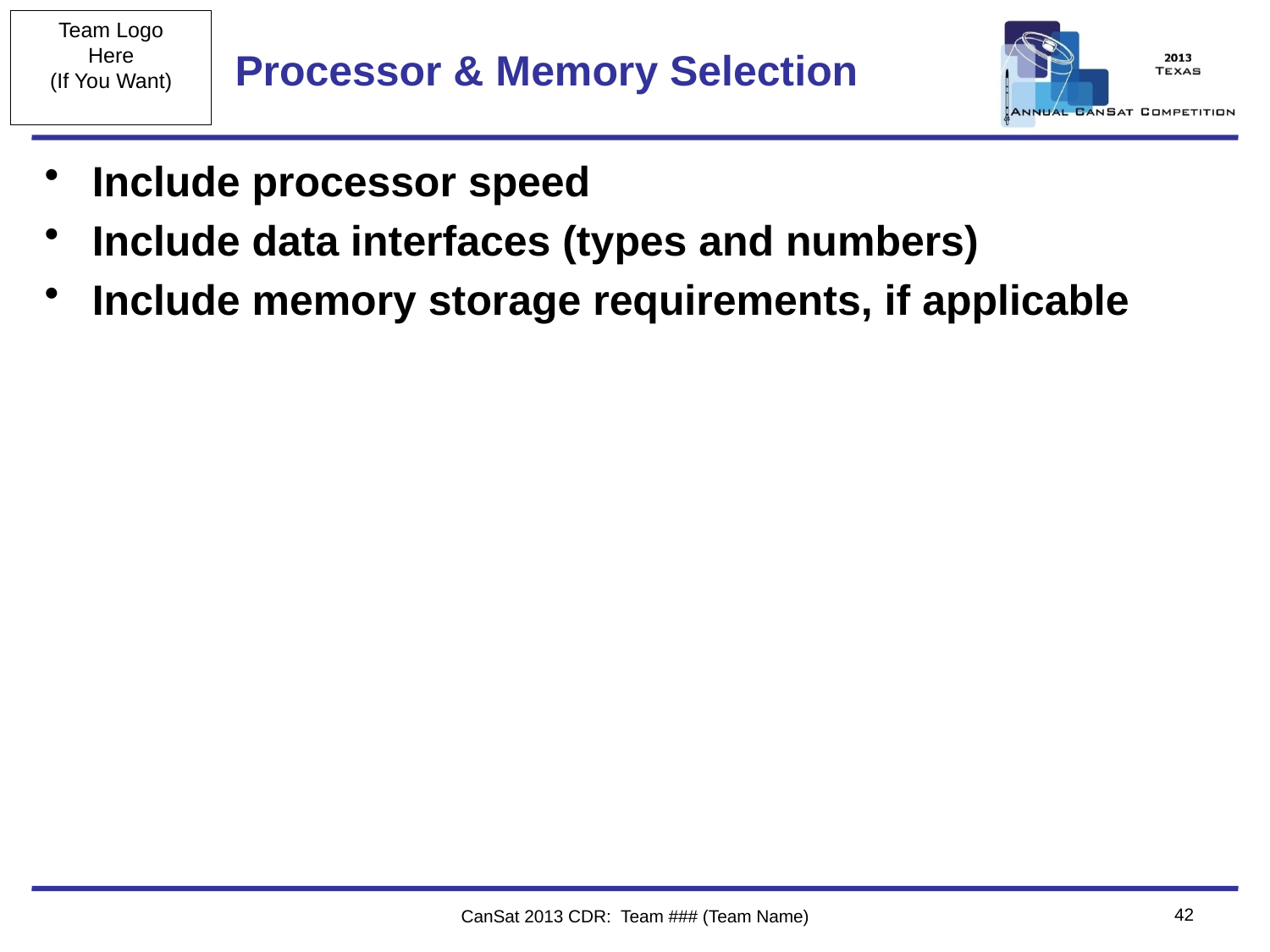

# Processor & Memory Selection
Include processor speed
Include data interfaces (types and numbers)
Include memory storage requirements, if applicable
42
CanSat 2013 CDR:  Team ### (Team Name)